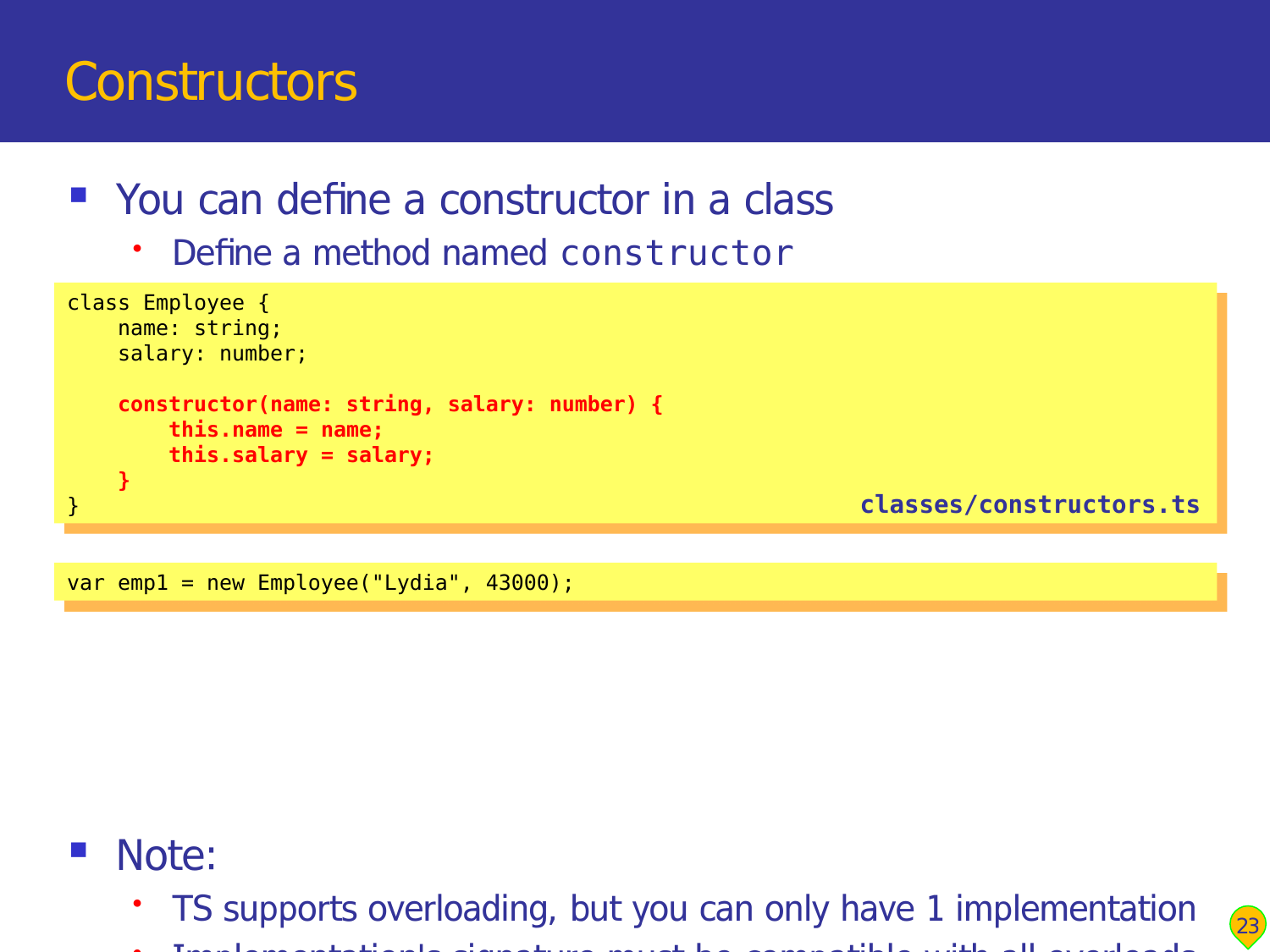

# Constructors
You can define a constructor in a class
Define a method named constructor

Note:
TS supports overloading, but you can only have 1 implementation
Implementation's signature must be compatible with all overloads
A better approach would be to receive an object parameter
class Employee {
    name: string;
    salary: number;

    constructor(name: string, salary: number) {
        this.name = name;
        this.salary = salary;
    }
}
classes/constructors.ts
var emp1 = new Employee("Lydia", 43000);

23